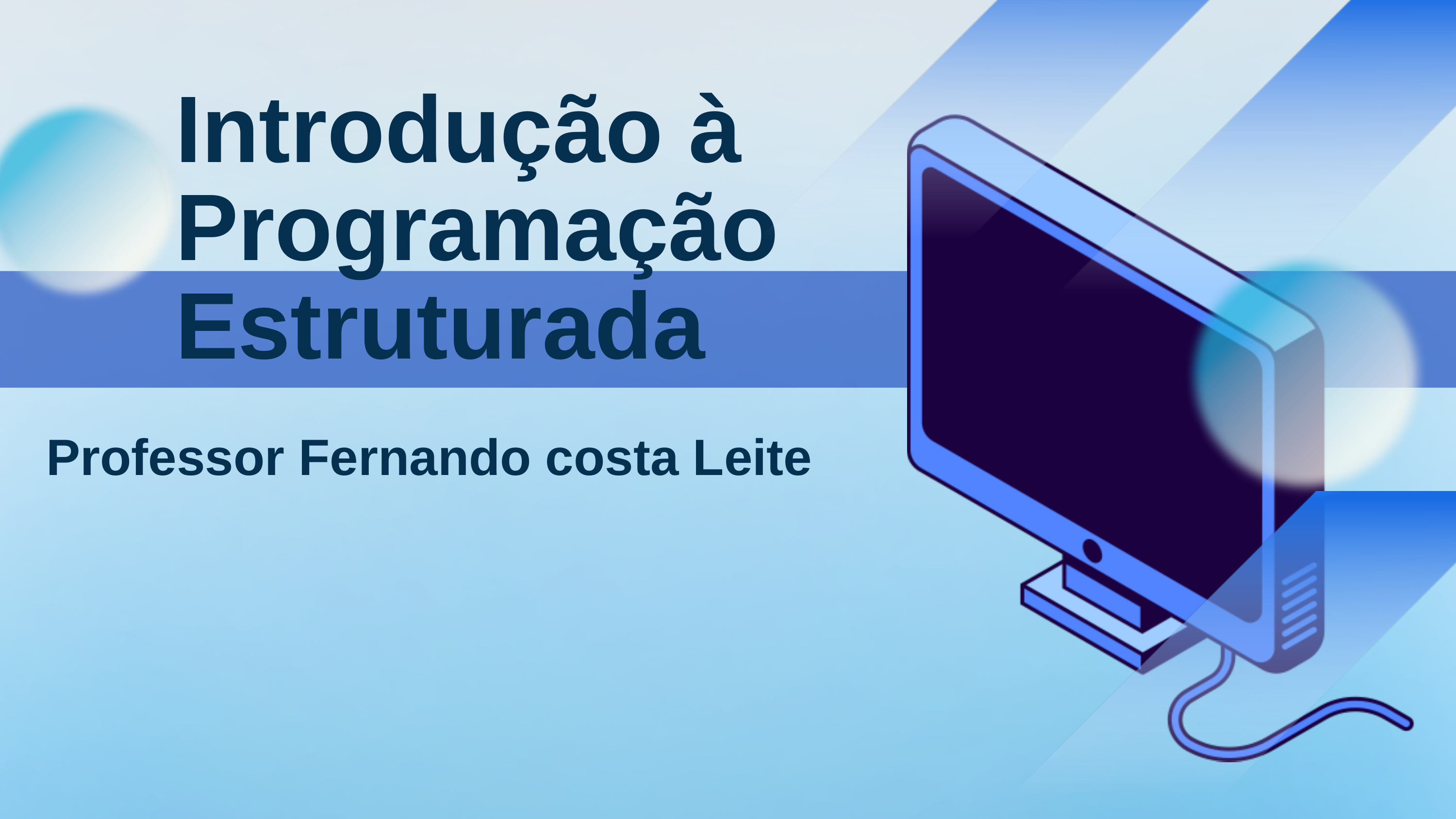

Introdução à Programação Estruturada

Professor Fernando costa Leite